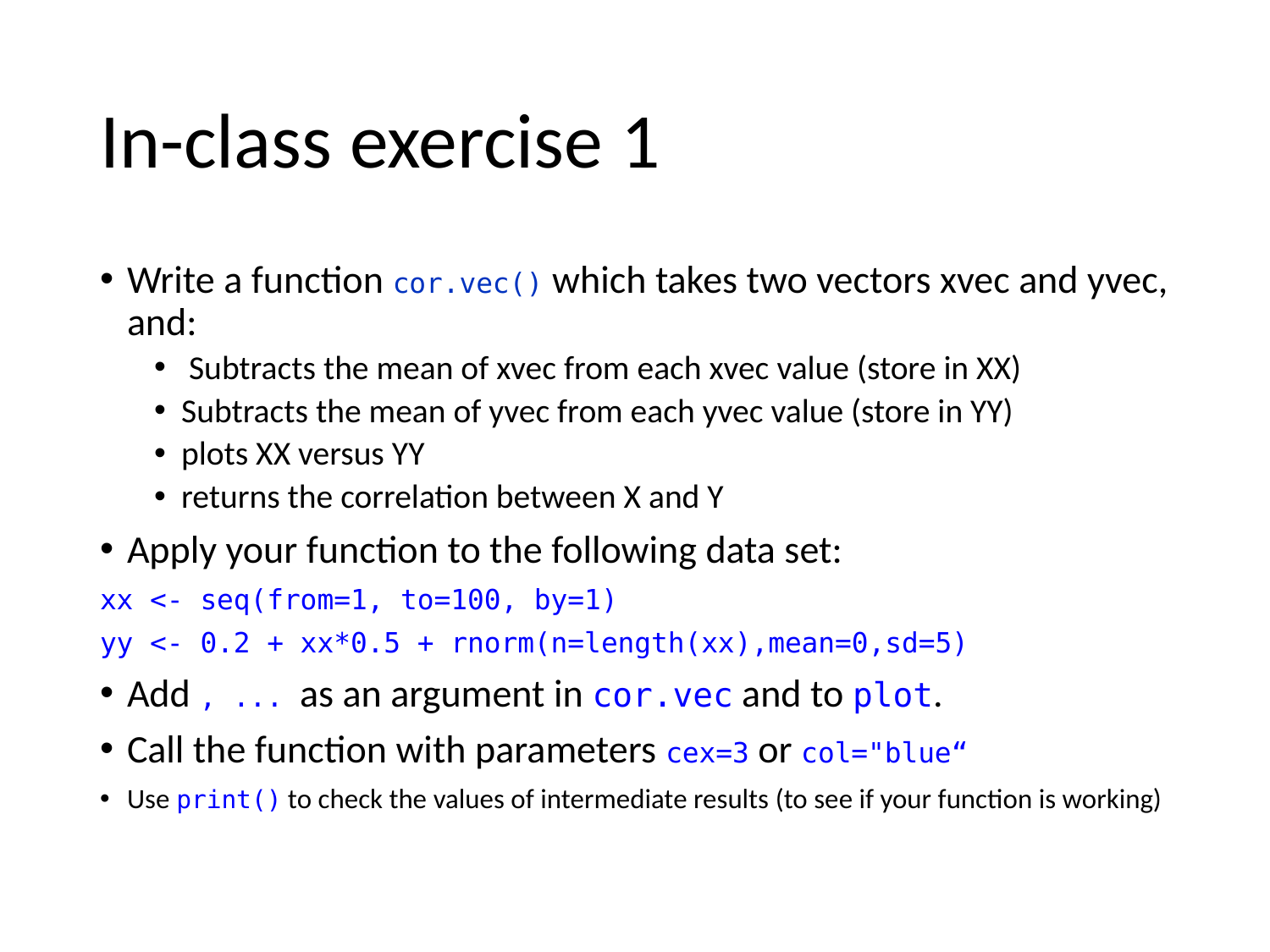

# In-class exercise 1
Write a function cor.vec() which takes two vectors xvec and yvec, and:
 Subtracts the mean of xvec from each xvec value (store in XX)
Subtracts the mean of yvec from each yvec value (store in YY)
plots XX versus YY
returns the correlation between X and Y
Apply your function to the following data set:
xx <- seq(from=1, to=100, by=1)
yy <- 0.2 + xx*0.5 + rnorm(n=length(xx),mean=0,sd=5)
Add , ... as an argument in cor.vec and to plot.
Call the function with parameters cex=3 or col="blue“
Use print() to check the values of intermediate results (to see if your function is working)